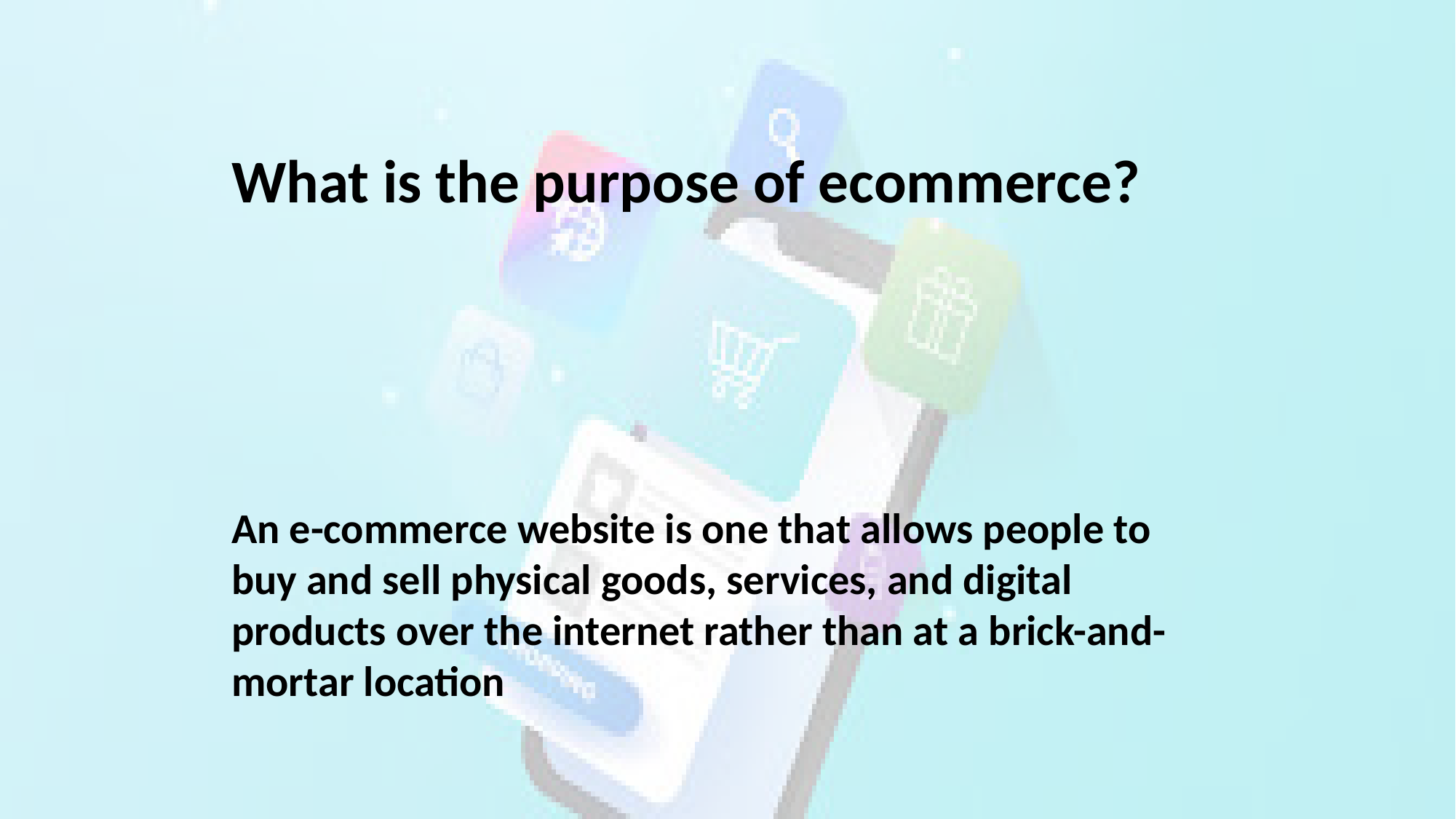

What is the purpose of ecommerce?

An e-commerce website is one that allows people to buy and sell physical goods, services, and digital products over the internet rather than at a brick-and-mortar location